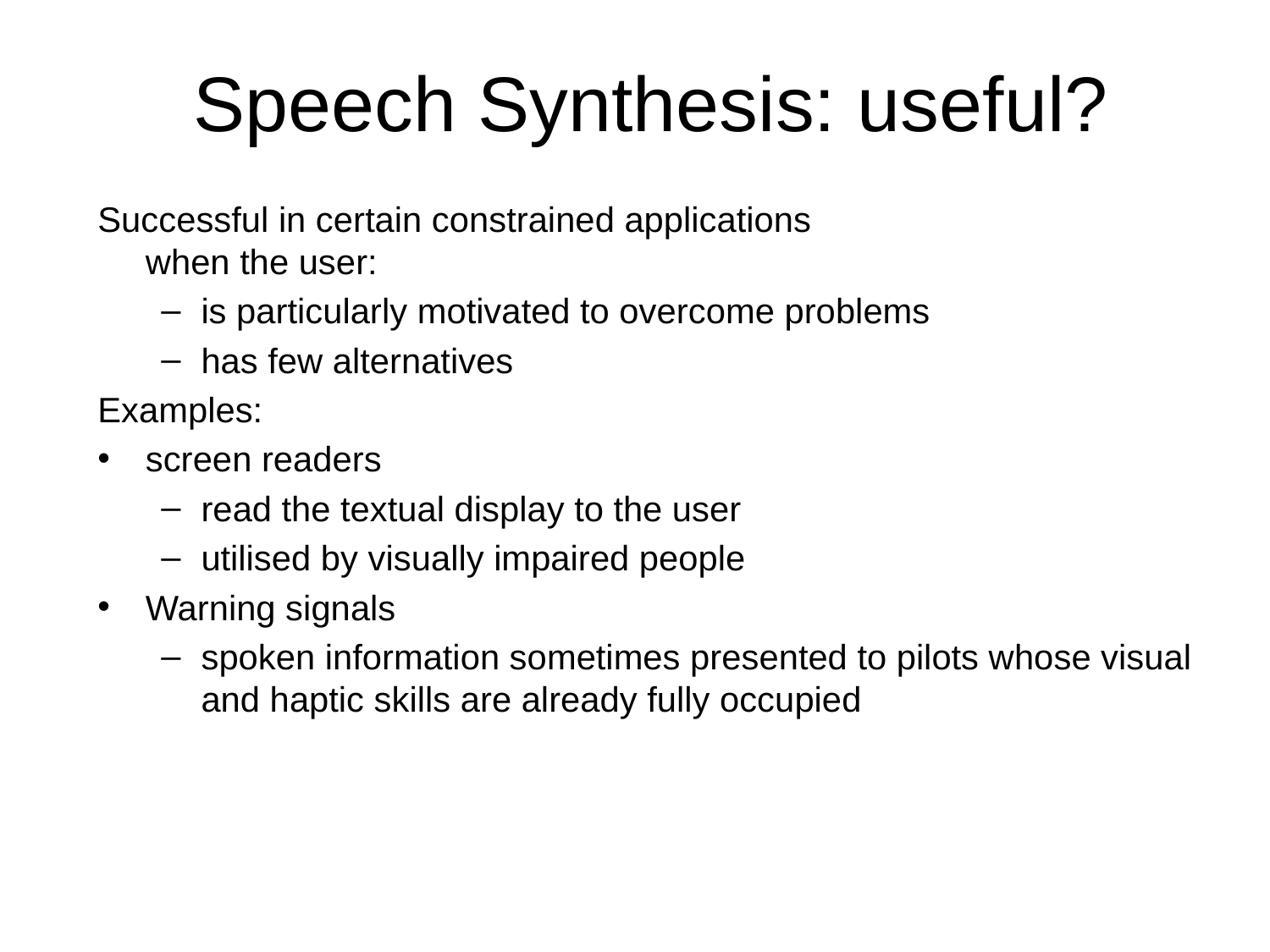

# Speech Synthesis: useful?
Successful in certain constrained applications
when the user:
is particularly motivated to overcome problems
has few alternatives
Examples:
screen readers
read the textual display to the user
utilised by visually impaired people
Warning signals
spoken information sometimes presented to pilots whose visual and haptic skills are already fully occupied